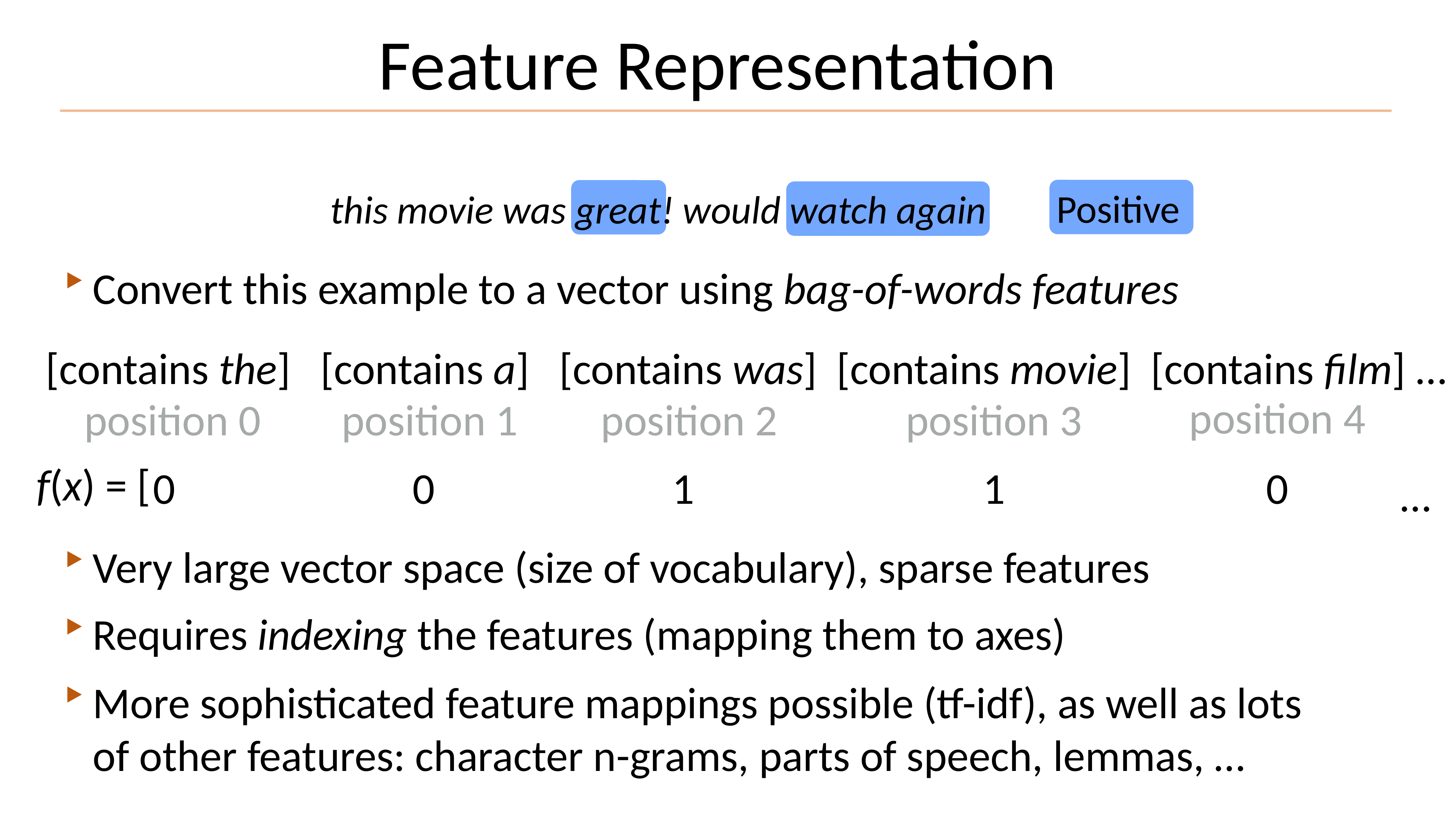

# Feature Representation

this movie was great! would watch again

Positive
Convert this example to a vector using bag-of-words features
[contains the]   [contains a]   [contains was]  [contains movie]  [contains film]
…
position 4
position 0
position 1
position 2
position 3
f(x) = [
0
0
1
1
0
…
Very large vector space (size of vocabulary), sparse features
Requires indexing the features (mapping them to axes)
More sophisticated feature mappings possible (tf-idf), as well as lots of other features: character n-grams, parts of speech, lemmas, …